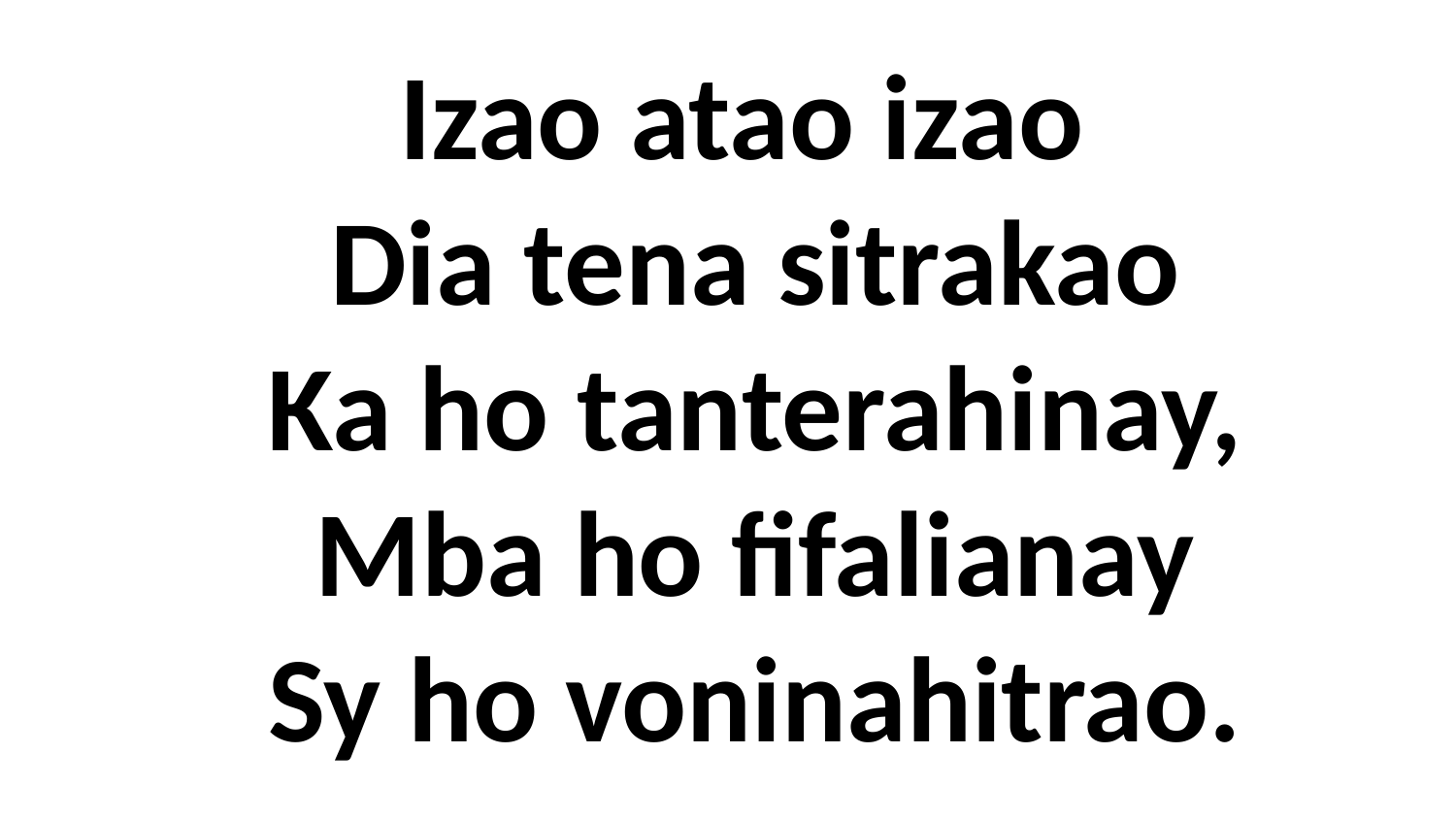

Izao atao izao
  Dia tena sitrakao
  Ka ho tanterahinay,
  Mba ho fifalianay
  Sy ho voninahitrao.